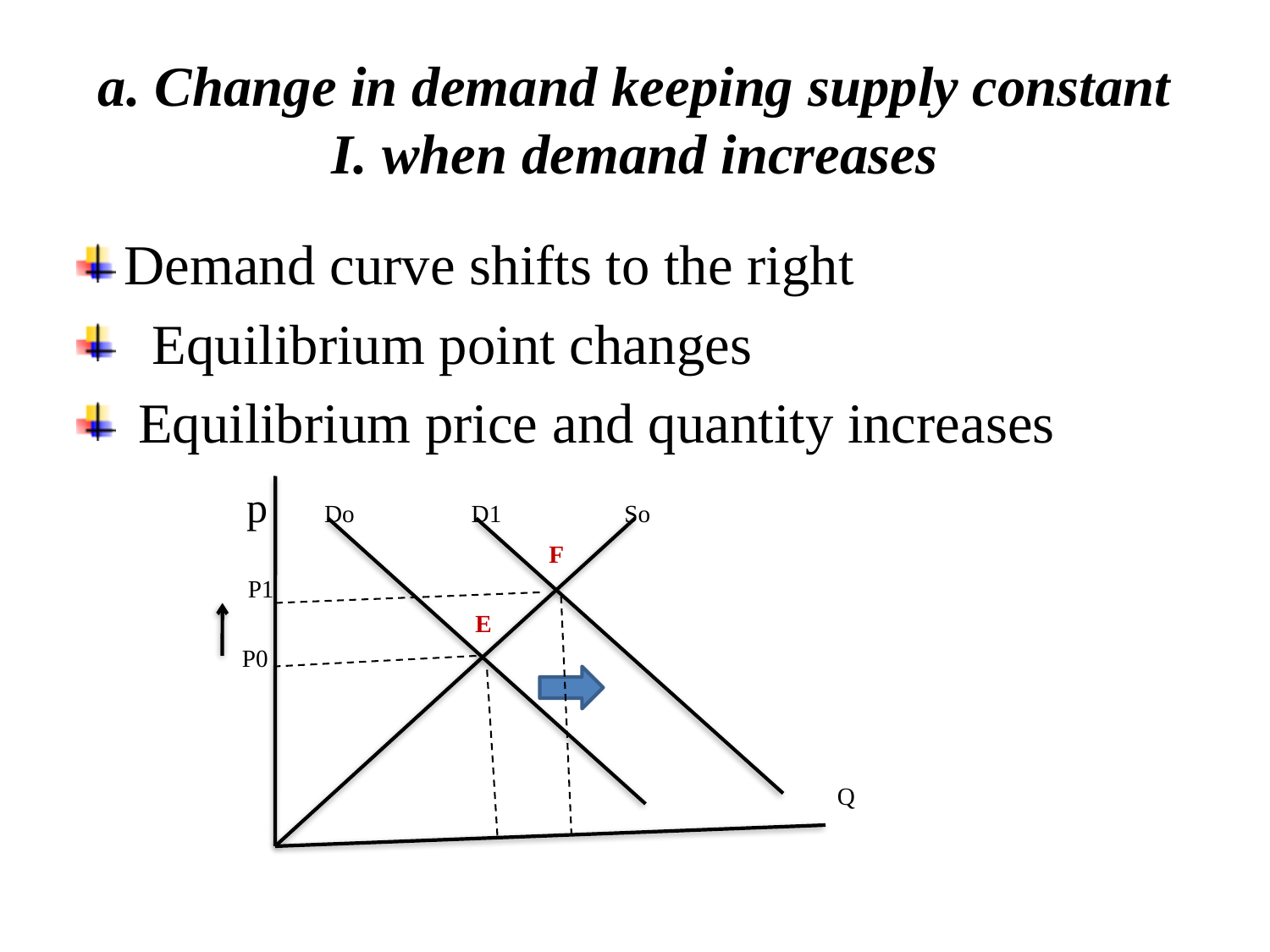

# a. Change in demand keeping supply constant I. when demand increases
Demand curve shifts to the right
  Equilibrium point changes
 Equilibrium price and quantity increases
            p    Do                   D1                    So
                                                                             F
                            P1
                                                                 E
                           P0

                                                                                                                            Q